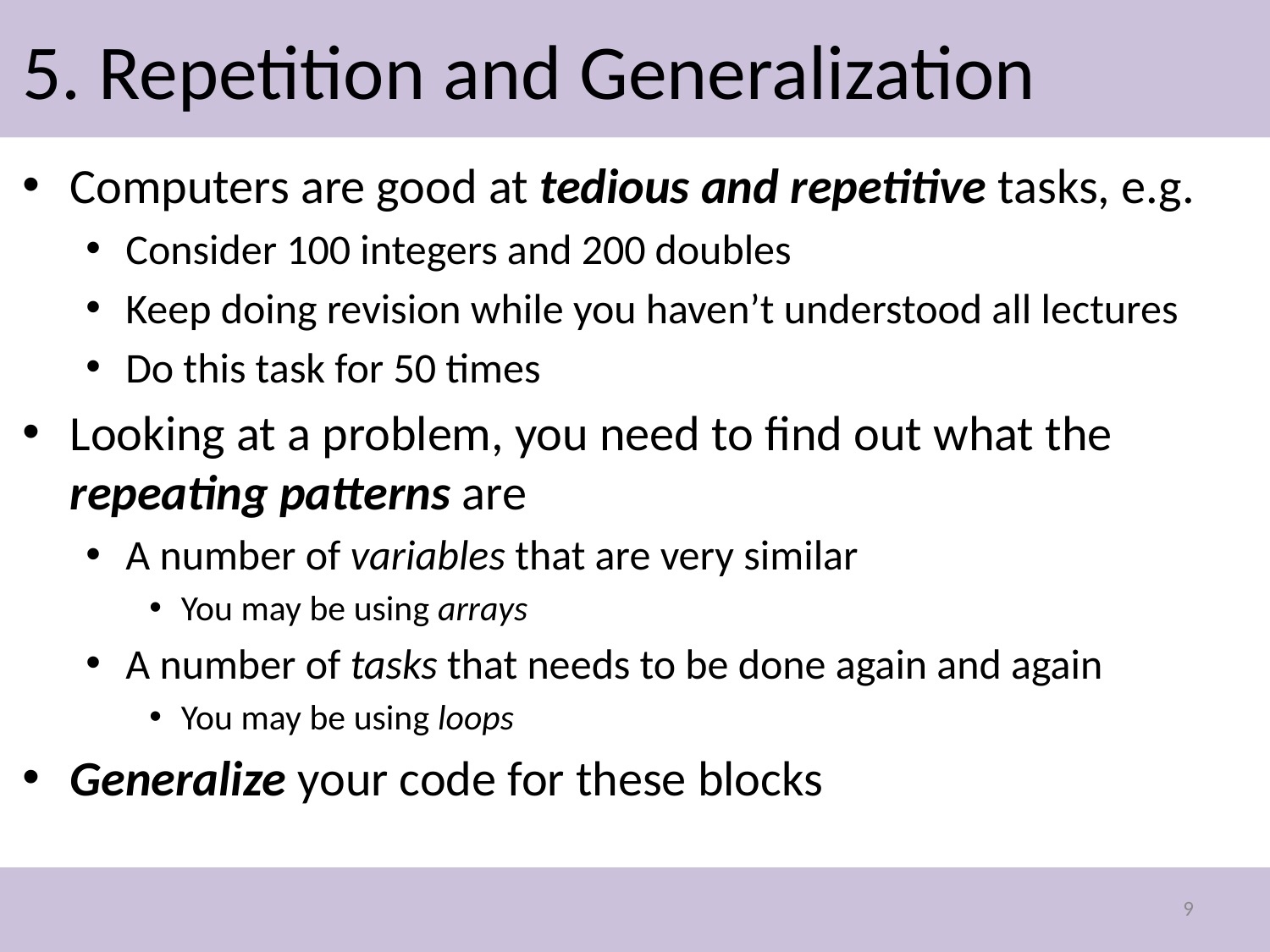

# 5. Repetition and Generalization
Computers are good at tedious and repetitive tasks, e.g.
Consider 100 integers and 200 doubles
Keep doing revision while you haven’t understood all lectures
Do this task for 50 times
Looking at a problem, you need to find out what the repeating patterns are
A number of variables that are very similar
You may be using arrays
A number of tasks that needs to be done again and again
You may be using loops
Generalize your code for these blocks
9